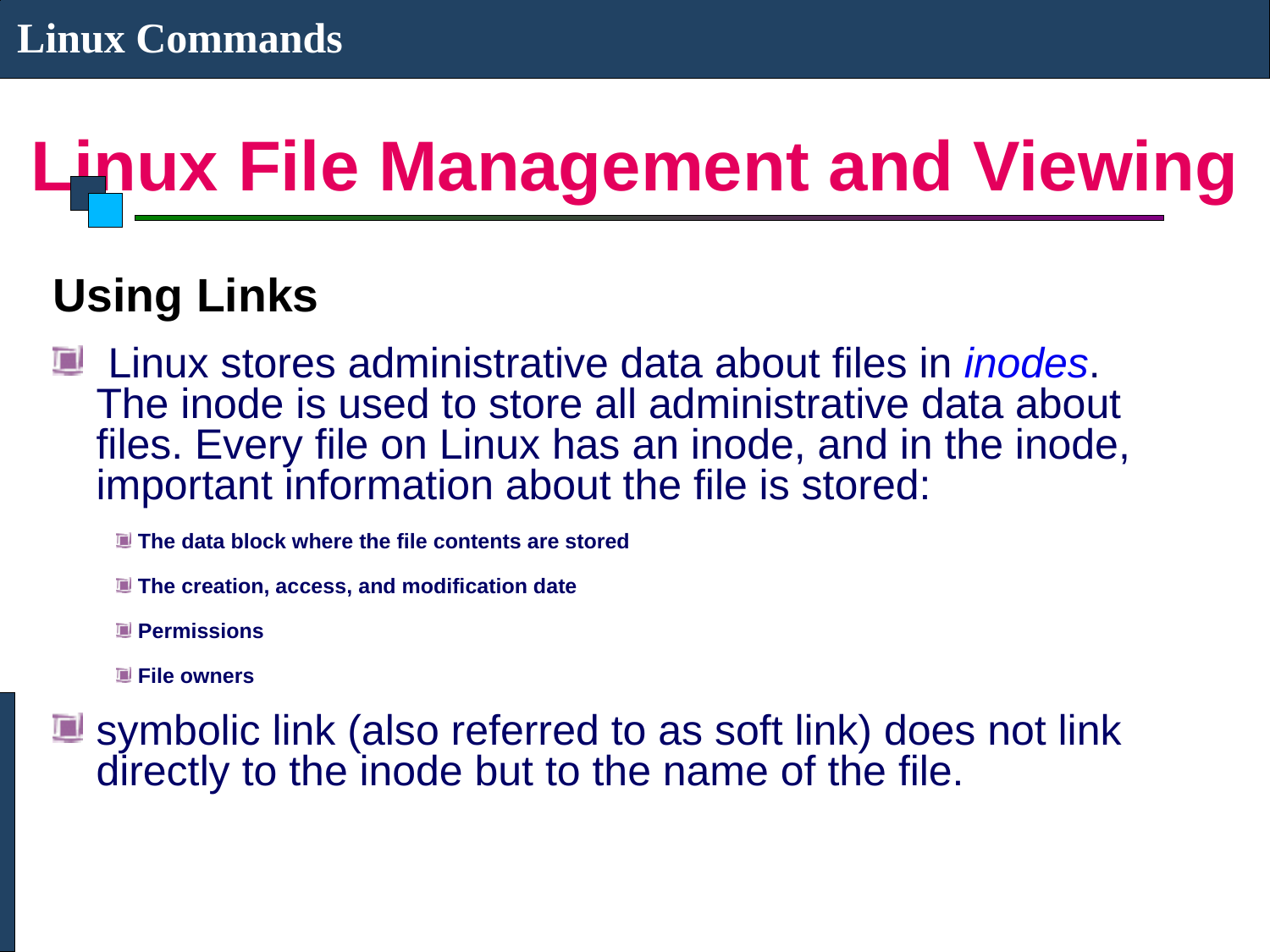

Linux Commands
# Linux File Management and Viewing

Using Links
 Linux stores administrative data about files in inodes. The inode is used to store all administrative data about files. Every file on Linux has an inode, and in the inode, important information about the file is stored:
The data block where the file contents are stored
The creation, access, and modification date
Permissions
File owners
symbolic link (also referred to as soft link) does not link directly to the inode but to the name of the file.